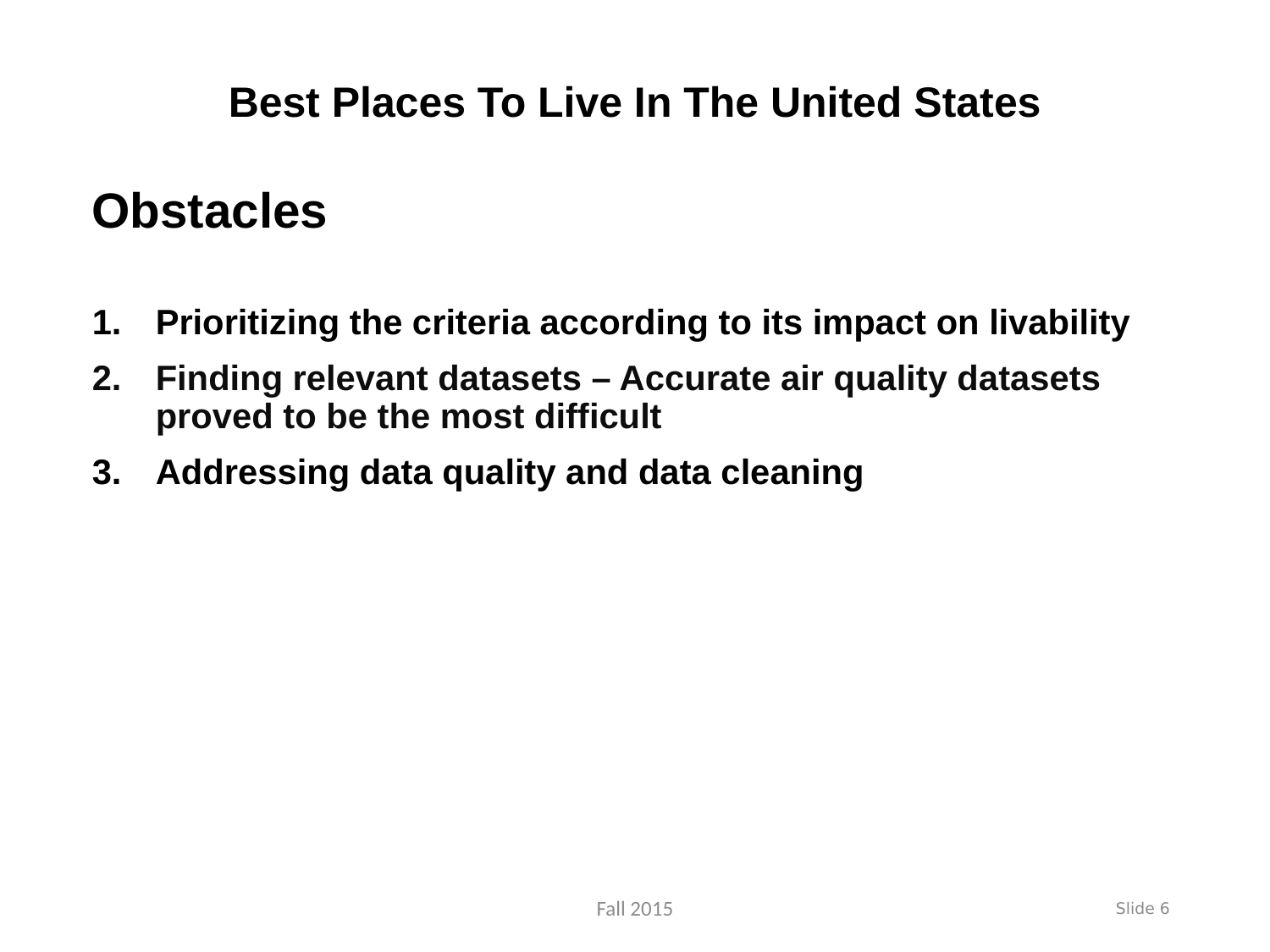

# Best Places To Live In The United States

Obstacles

Prioritizing the criteria according to its impact on livability
Finding relevant datasets – Accurate air quality datasets proved to be the most difficult
Addressing data quality and data cleaning

Slide 6
Fall 2015